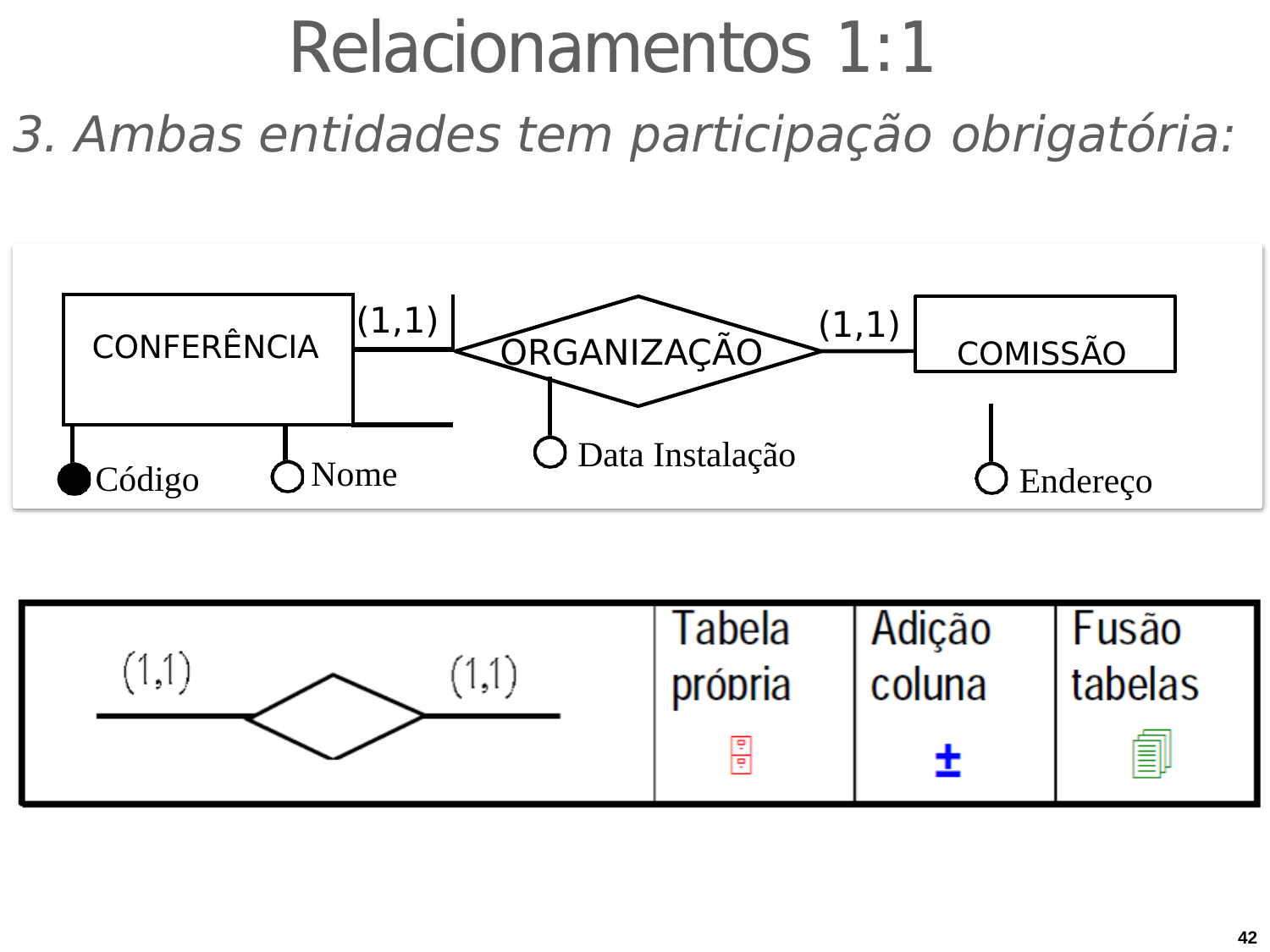

# Relacionamentos 1:1
3. Ambas entidades tem participação obrigatória:

| CONFERÊNCIA |  |  | (1,1) |
| --- | --- | --- | --- |
|  |  |  |  |
|  |  |  |  |

COMISSÃO
(1,1)
ORGANIZAÇÃO

Data Instalação

Nome
Código
Endereço

42